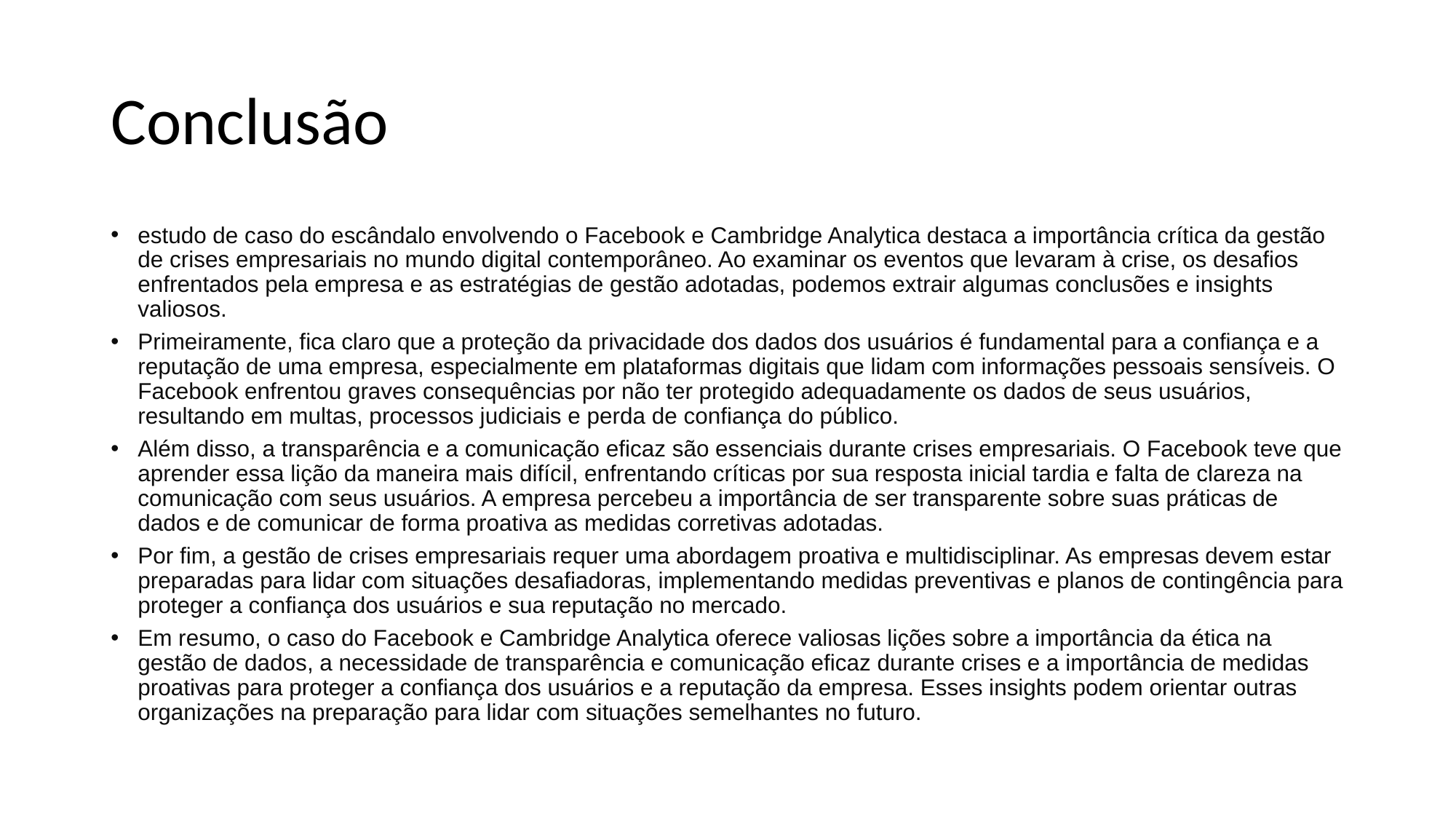

# Conclusão
estudo de caso do escândalo envolvendo o Facebook e Cambridge Analytica destaca a importância crítica da gestão de crises empresariais no mundo digital contemporâneo. Ao examinar os eventos que levaram à crise, os desafios enfrentados pela empresa e as estratégias de gestão adotadas, podemos extrair algumas conclusões e insights valiosos.
Primeiramente, fica claro que a proteção da privacidade dos dados dos usuários é fundamental para a confiança e a reputação de uma empresa, especialmente em plataformas digitais que lidam com informações pessoais sensíveis. O Facebook enfrentou graves consequências por não ter protegido adequadamente os dados de seus usuários, resultando em multas, processos judiciais e perda de confiança do público.
Além disso, a transparência e a comunicação eficaz são essenciais durante crises empresariais. O Facebook teve que aprender essa lição da maneira mais difícil, enfrentando críticas por sua resposta inicial tardia e falta de clareza na comunicação com seus usuários. A empresa percebeu a importância de ser transparente sobre suas práticas de dados e de comunicar de forma proativa as medidas corretivas adotadas.
Por fim, a gestão de crises empresariais requer uma abordagem proativa e multidisciplinar. As empresas devem estar preparadas para lidar com situações desafiadoras, implementando medidas preventivas e planos de contingência para proteger a confiança dos usuários e sua reputação no mercado.
Em resumo, o caso do Facebook e Cambridge Analytica oferece valiosas lições sobre a importância da ética na gestão de dados, a necessidade de transparência e comunicação eficaz durante crises e a importância de medidas proativas para proteger a confiança dos usuários e a reputação da empresa. Esses insights podem orientar outras organizações na preparação para lidar com situações semelhantes no futuro.